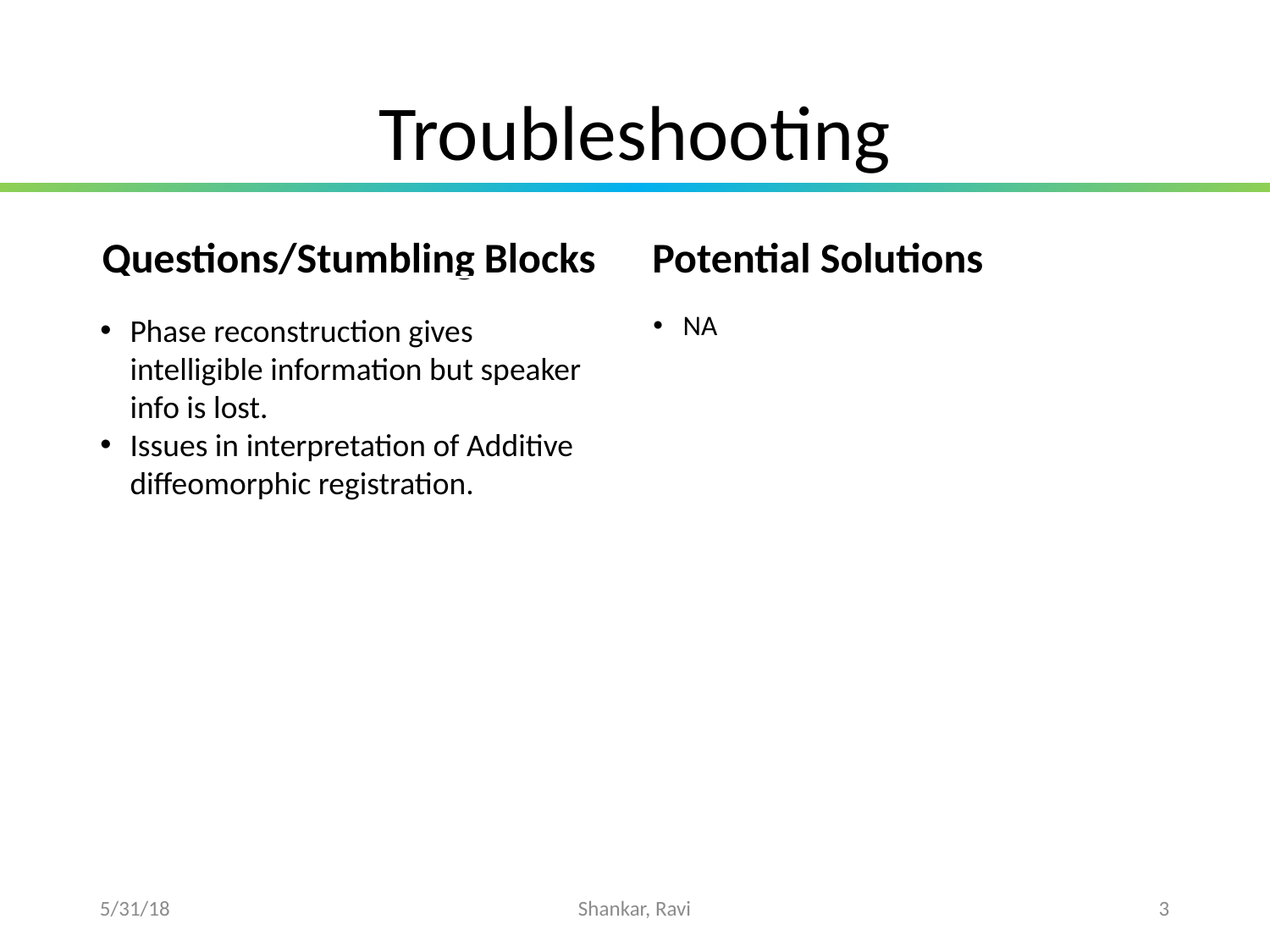

Troubleshooting
Potential Solutions
Questions/Stumbling Blocks
NA
Phase reconstruction gives intelligible information but speaker info is lost.
Issues in interpretation of Additive diffeomorphic registration.
5/31/18
Shankar, Ravi
3